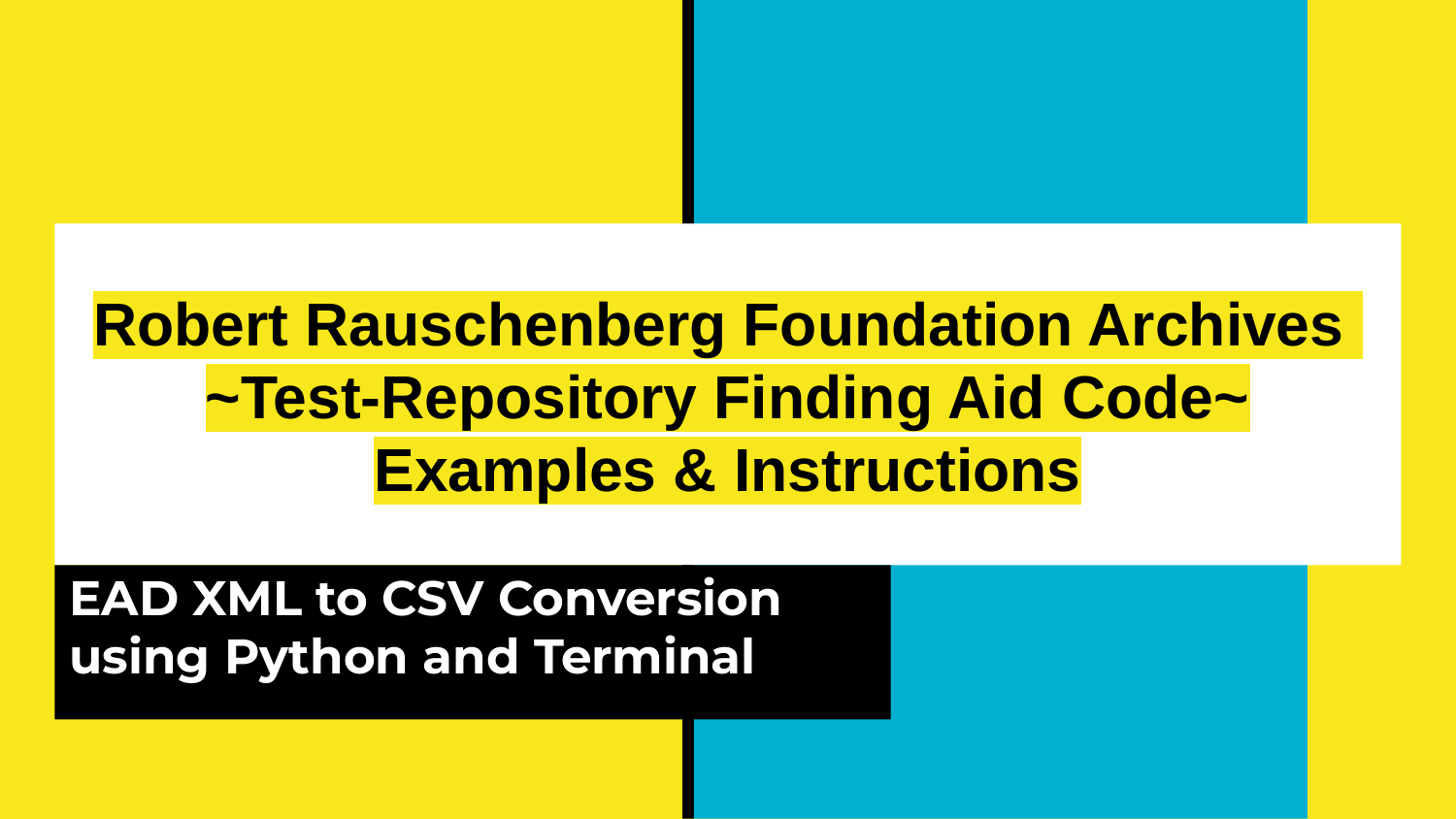

# Robert Rauschenberg Foundation Archives
~Test-Repository Finding Aid Code~
Examples & Instructions
EAD XML to CSV Conversion using Python and Terminal